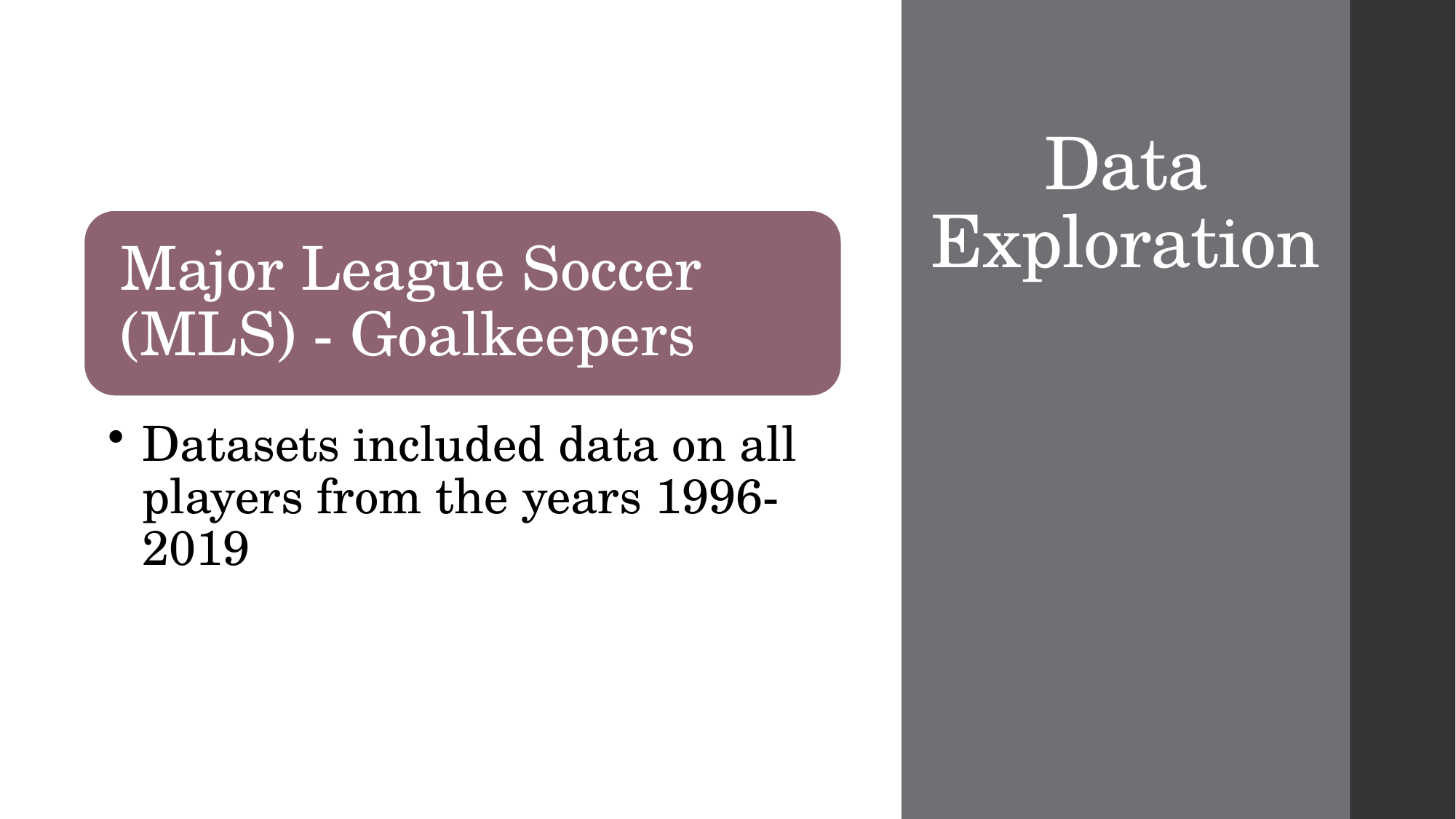

# Data Exploration
Major League Soccer (MLS) - Goalkeepers
Datasets included data on all players from the years 1996-2019